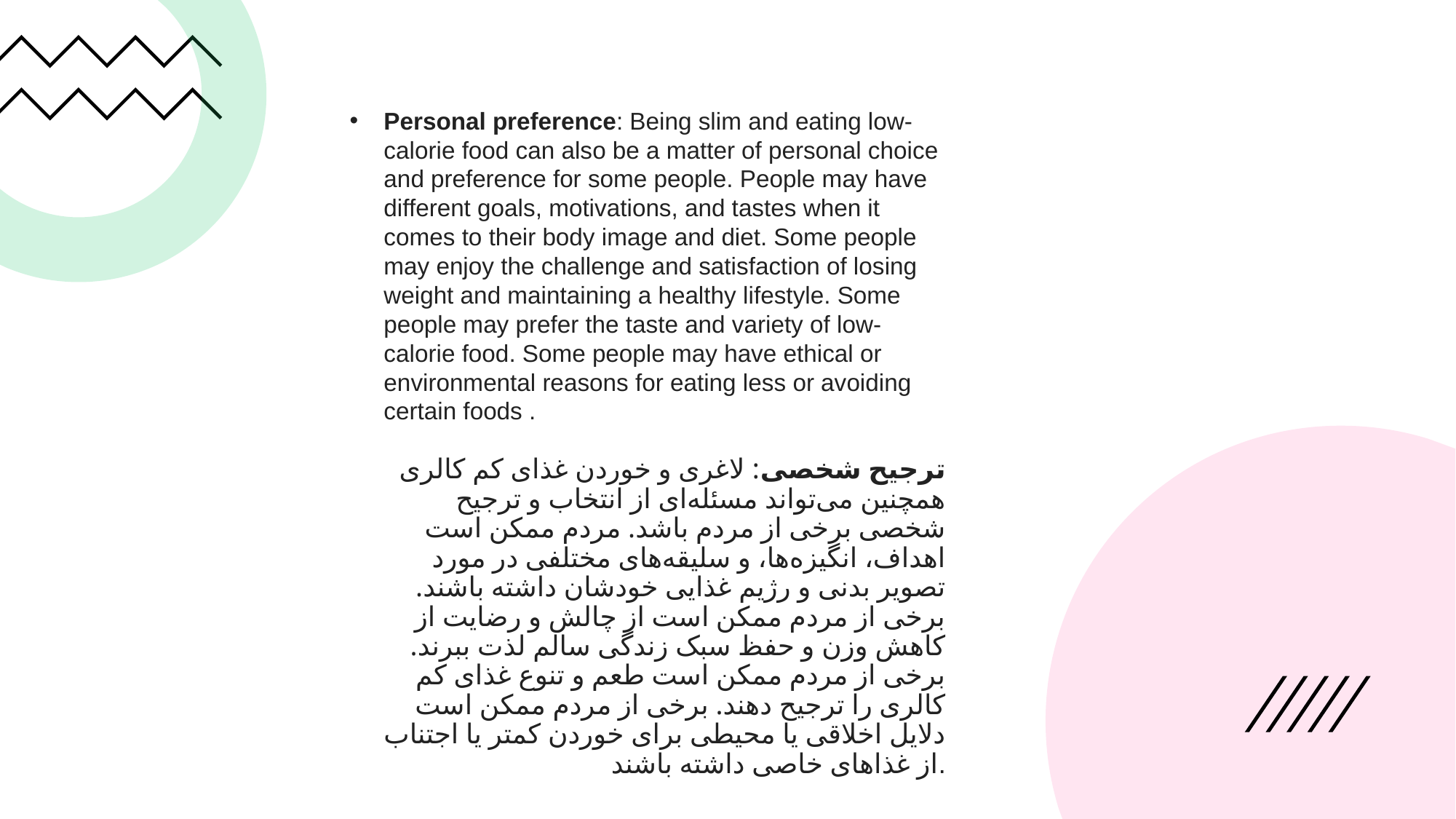

# Personal preference: Being slim and eating low-calorie food can also be a matter of personal choice and preference for some people. People may have different goals, motivations, and tastes when it comes to their body image and diet. Some people may enjoy the challenge and satisfaction of losing weight and maintaining a healthy lifestyle. Some people may prefer the taste and variety of low-calorie food. Some people may have ethical or environmental reasons for eating less or avoiding certain foods .
ترجیح شخصی: لاغری و خوردن غذای کم کالری همچنین می‌تواند مسئله‌ای از انتخاب و ترجیح شخصی برخی از مردم باشد. مردم ممکن است اهداف، انگیزه‌ها، و سلیقه‌های مختلفی در مورد تصویر بدنی و رژیم غذایی خودشان داشته باشند. برخی از مردم ممکن است از چالش و رضایت از کاهش وزن و حفظ سبک زندگی سالم لذت ببرند. برخی از مردم ممکن است طعم و تنوع غذای کم کالری را ترجیح دهند. برخی از مردم ممکن است دلایل اخلاقی یا محیطی برای خوردن کمتر یا اجتناب از غذاهای خاصی داشته باشند.